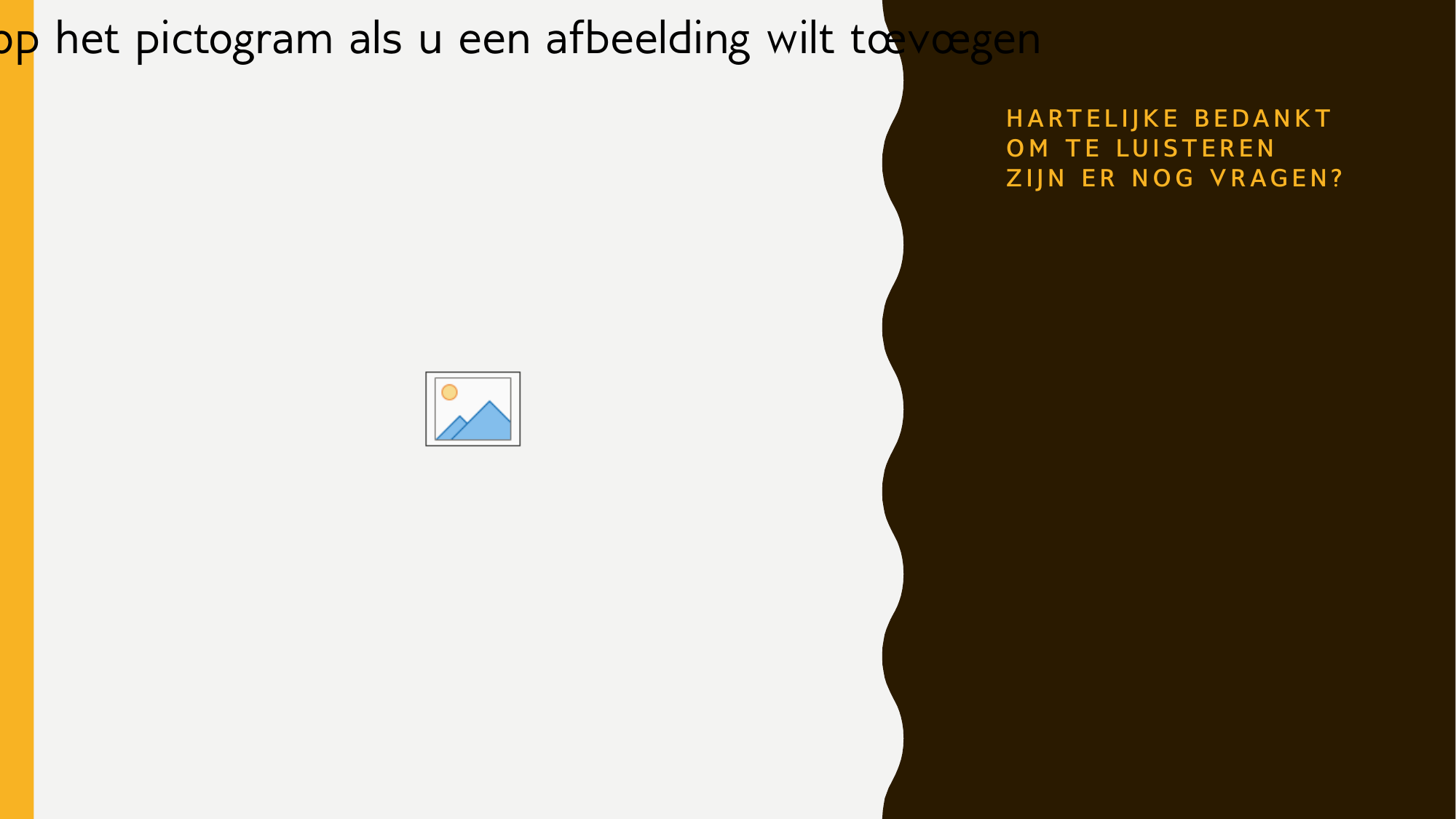

# Hartelijke bedankt om te luisteren zijn er nog vragen?